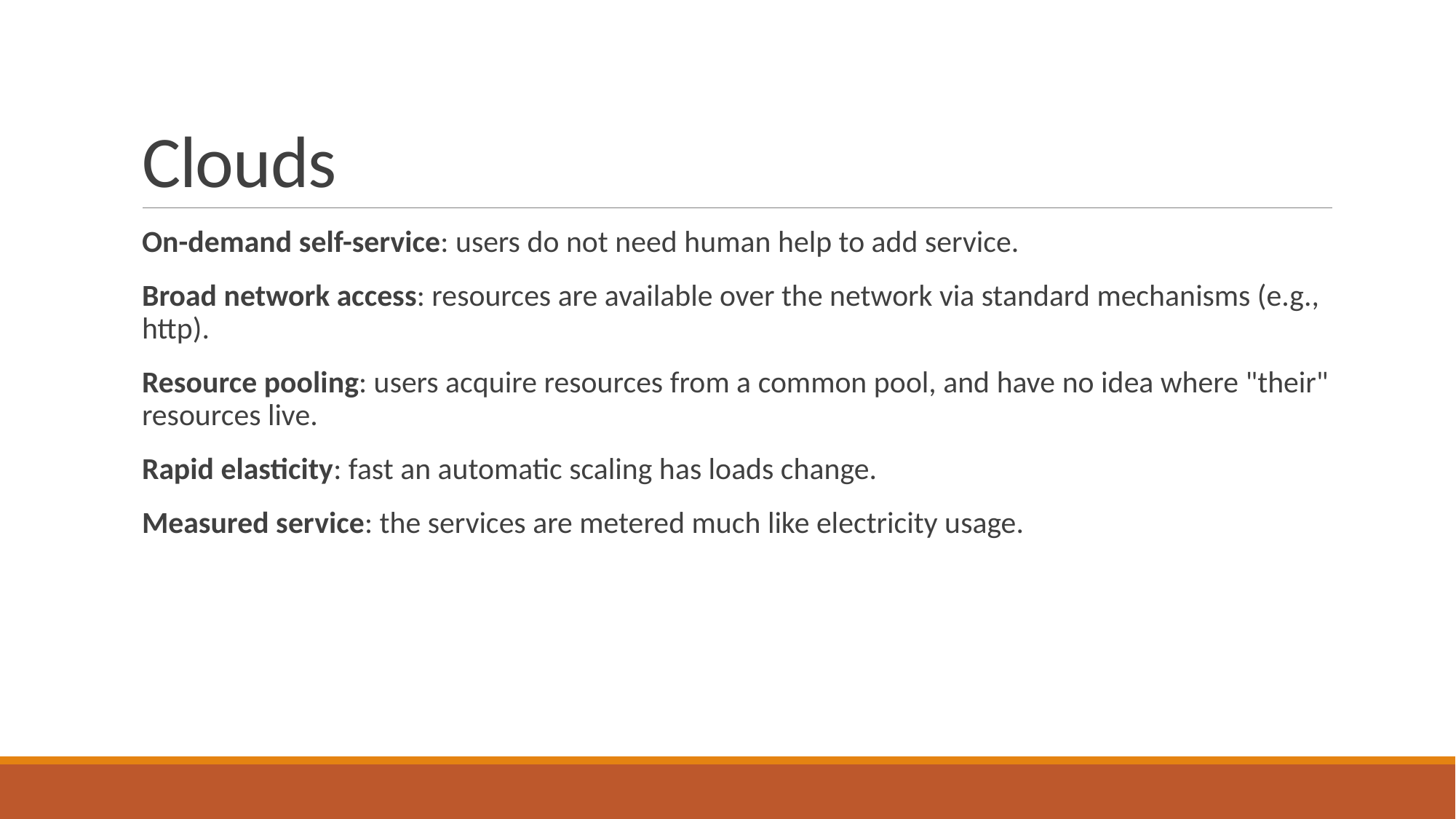

# Clouds
On-demand self-service: users do not need human help to add service.
Broad network access: resources are available over the network via standard mechanisms (e.g., http).
Resource pooling: users acquire resources from a common pool, and have no idea where "their" resources live.
Rapid elasticity: fast an automatic scaling has loads change.
Measured service: the services are metered much like electricity usage.